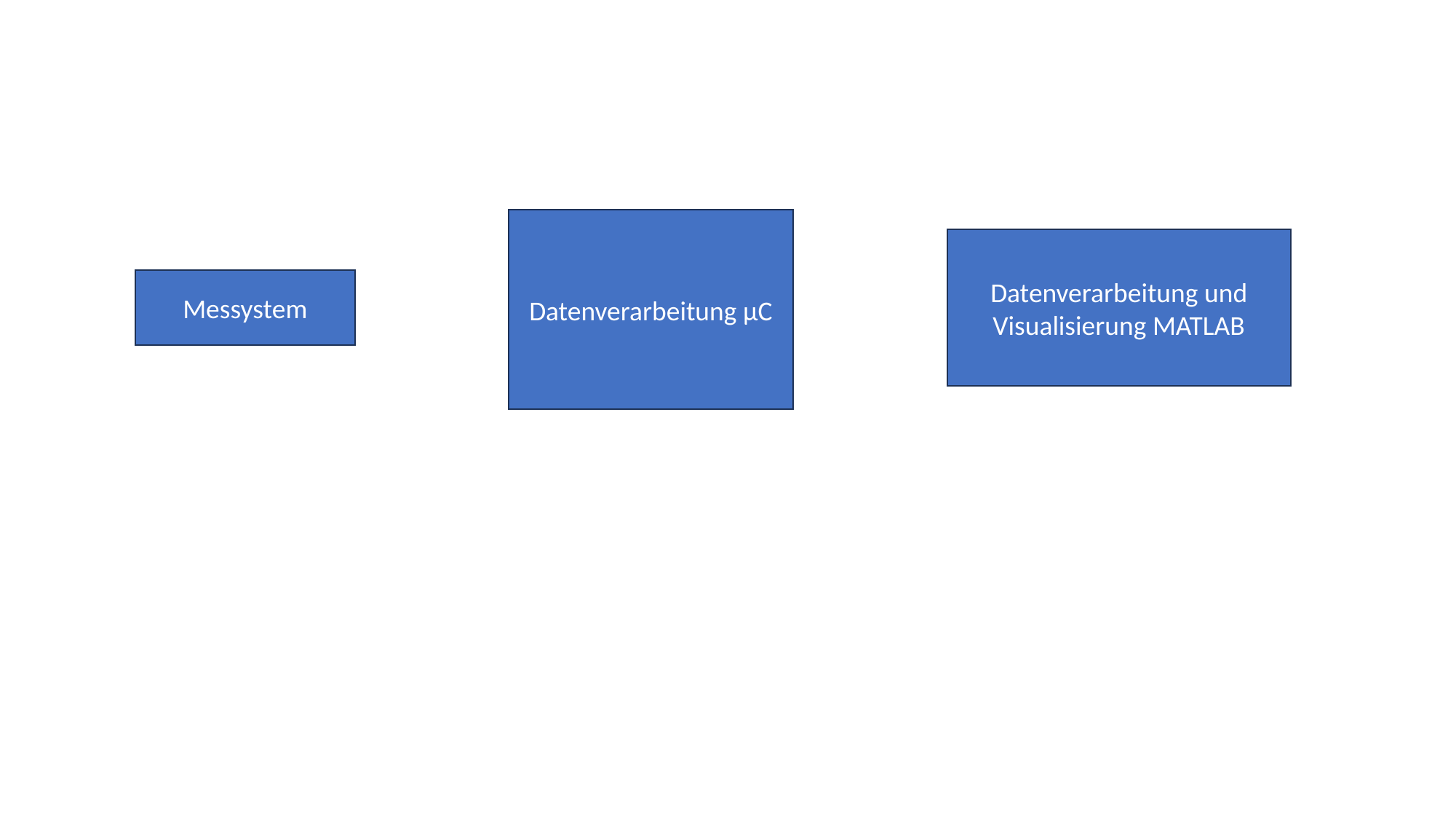

Datenverarbeitung µC
Datenverarbeitung und Visualisierung MATLAB
Messystem